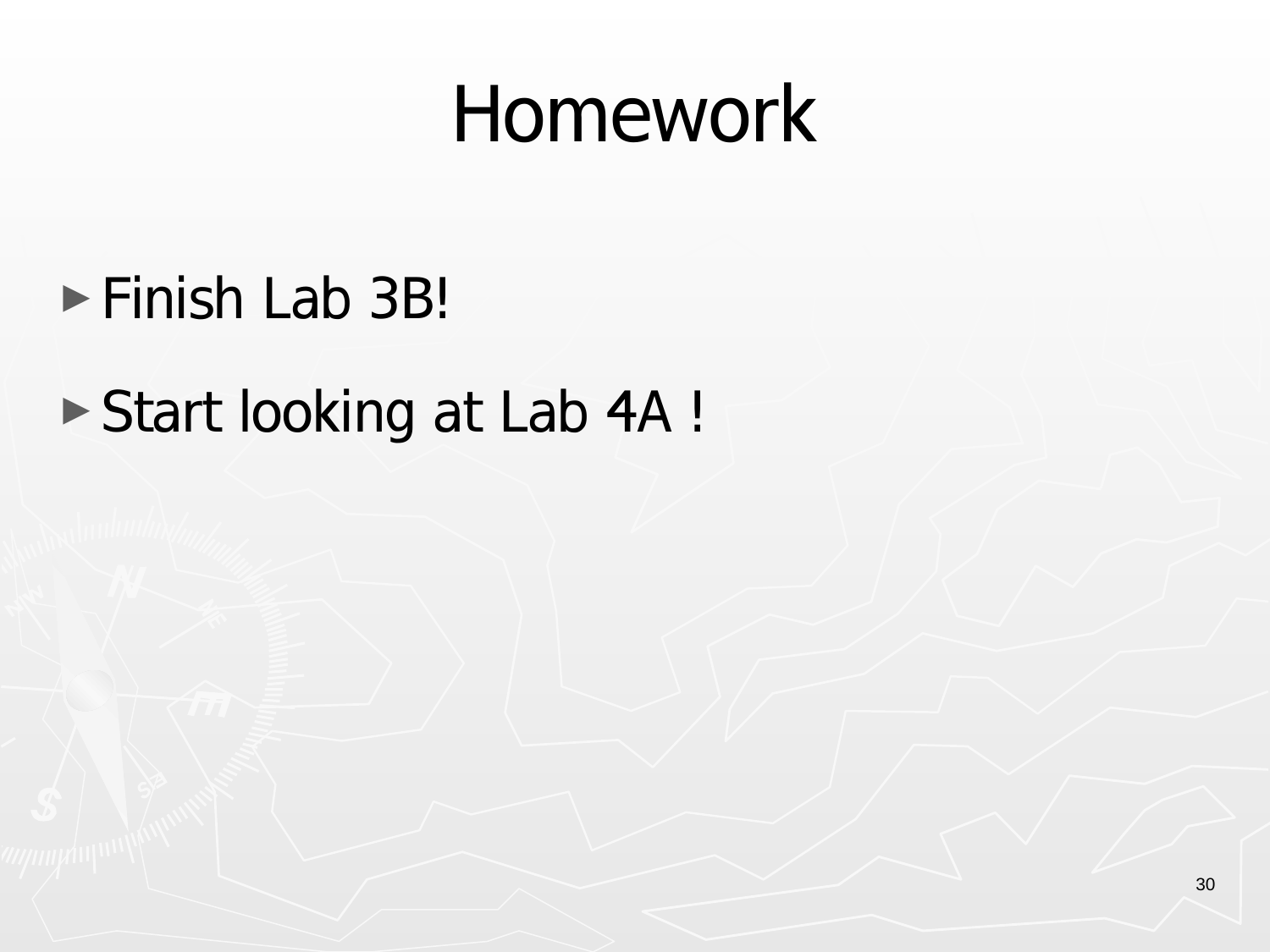

# Homework
Finish Lab 3B!
Start looking at Lab 4A !

30